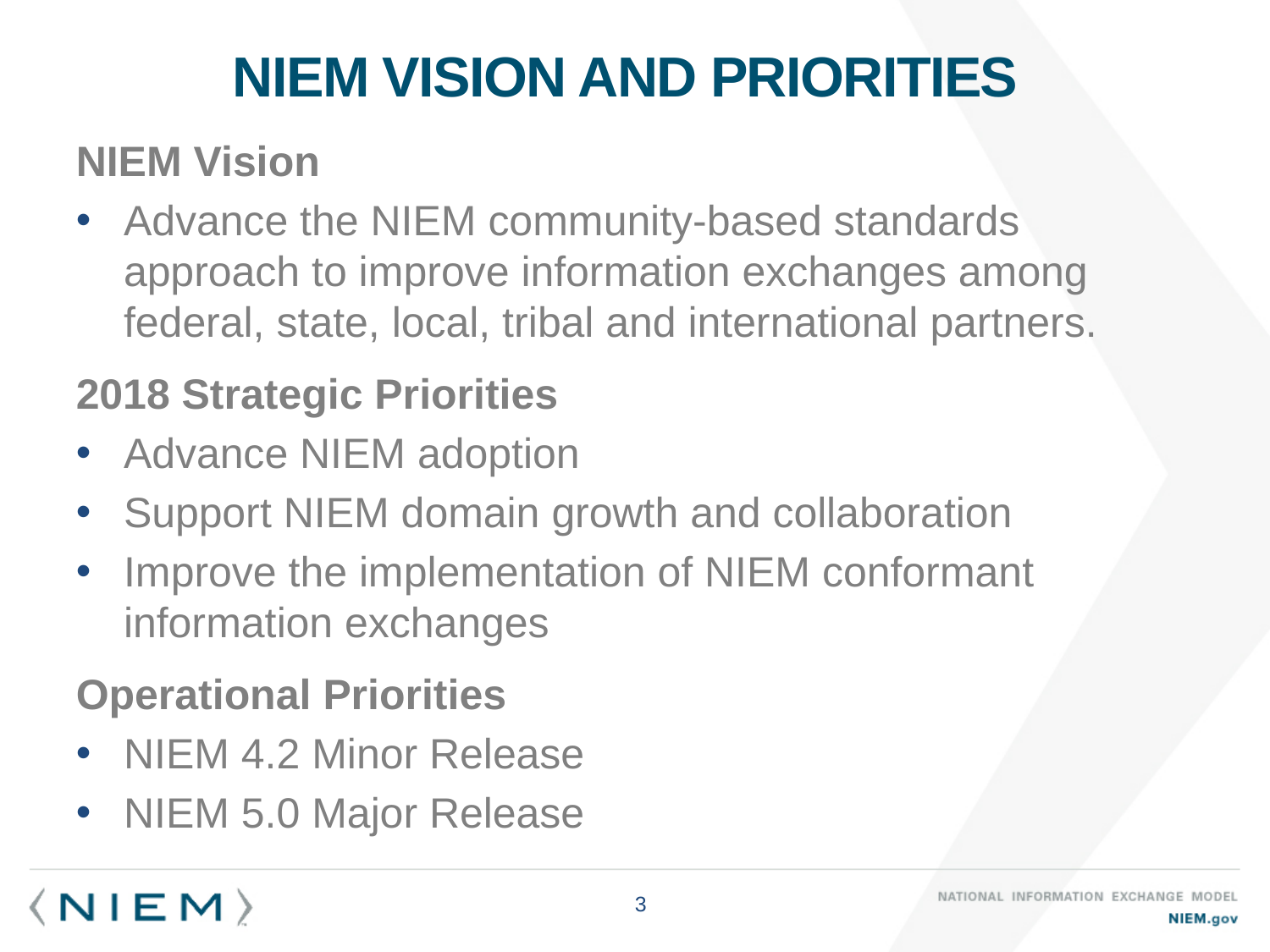

# NIEM VISION AND PRIORITIES
NIEM Vision
Advance the NIEM community-based standards approach to improve information exchanges among federal, state, local, tribal and international partners.
2018 Strategic Priorities
Advance NIEM adoption
Support NIEM domain growth and collaboration
Improve the implementation of NIEM conformant information exchanges
Operational Priorities
NIEM 4.2 Minor Release
NIEM 5.0 Major Release
3